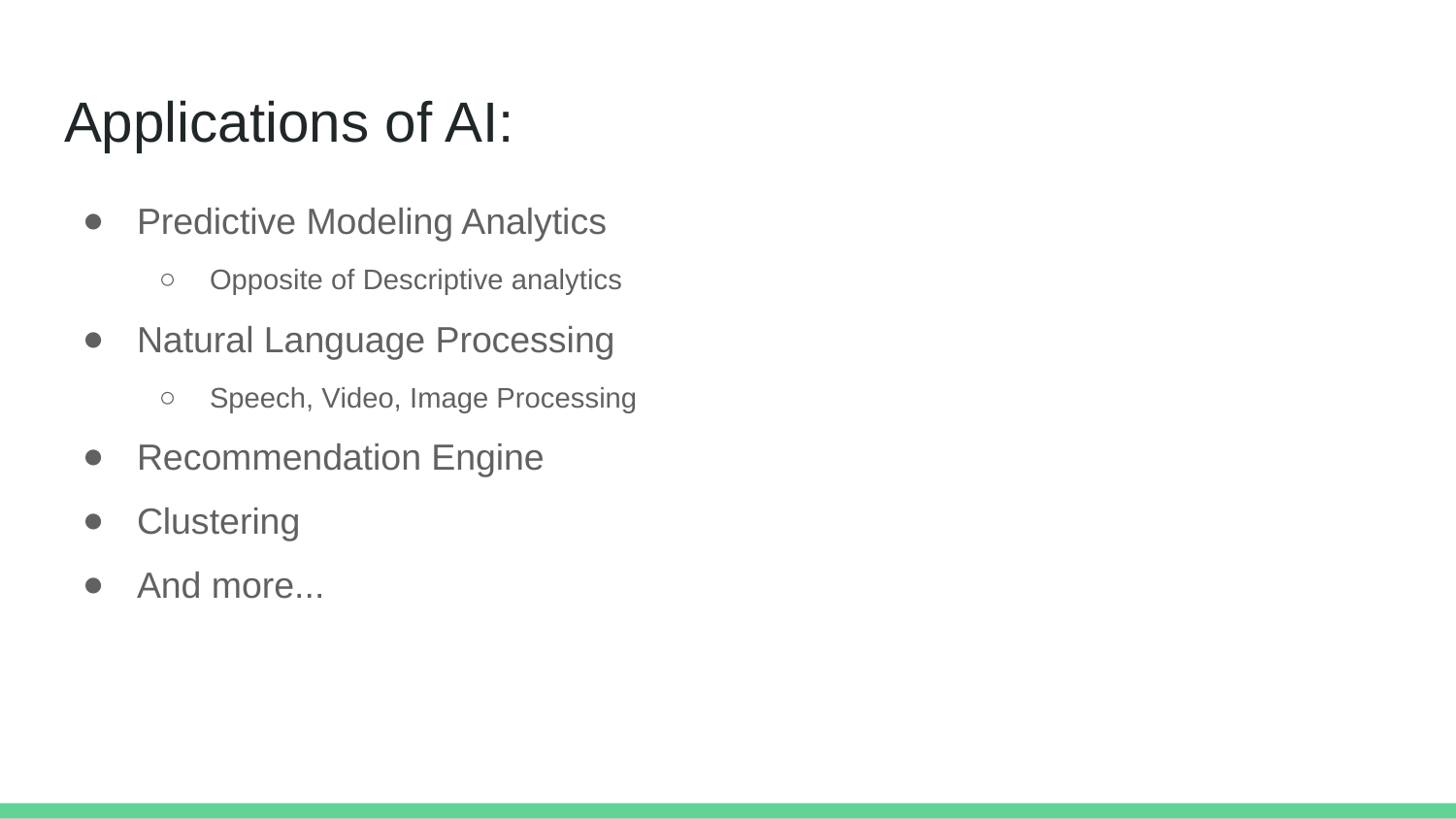

# Applications of AI:
Predictive Modeling Analytics
Opposite of Descriptive analytics
Natural Language Processing
Speech, Video, Image Processing
Recommendation Engine
Clustering
And more...